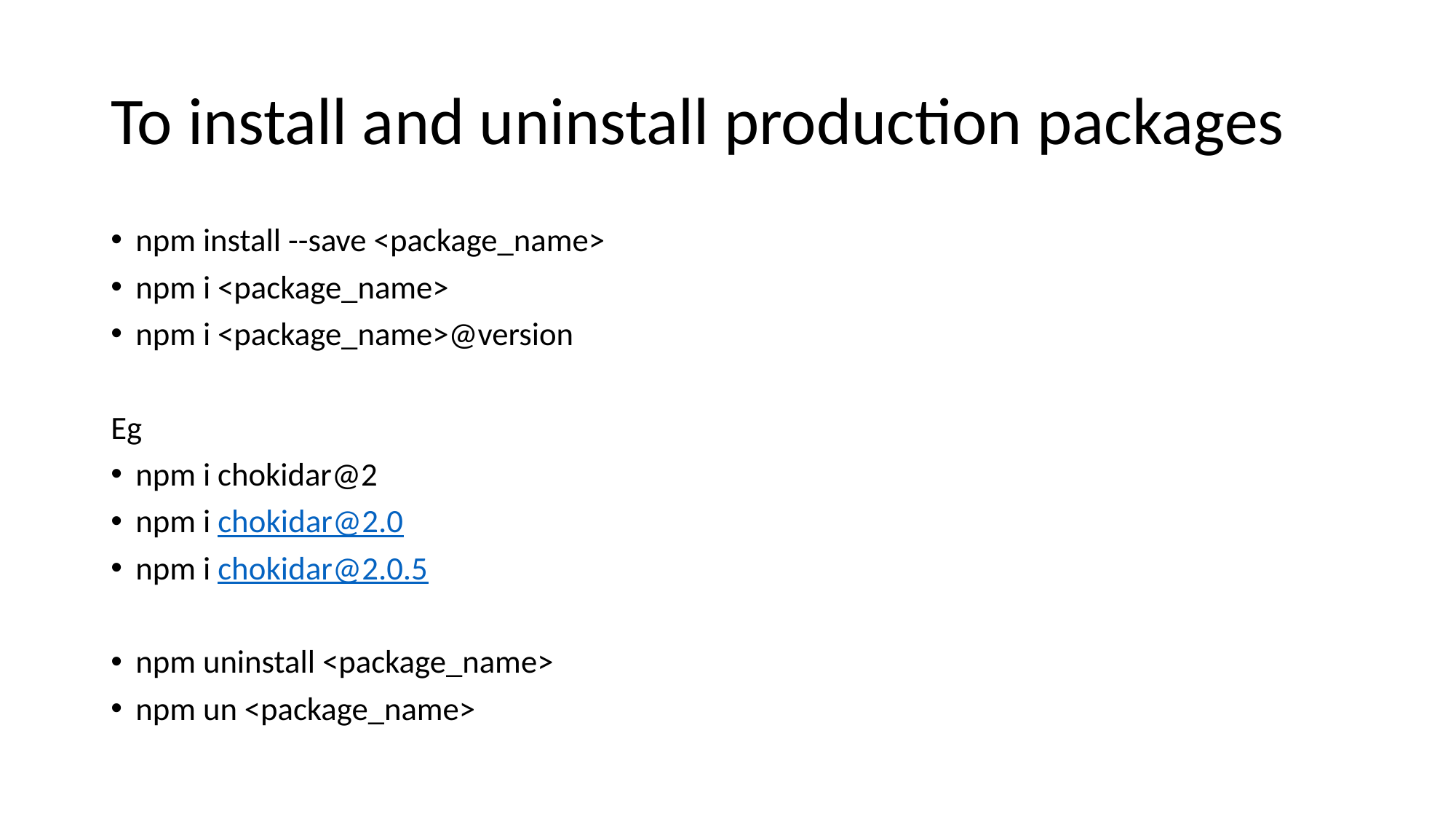

# To install and uninstall production packages
npm install --save <package_name>
npm i <package_name>
npm i <package_name>@version

Eg
npm i chokidar@2
npm i chokidar@2.0
npm i chokidar@2.0.5

npm uninstall <package_name>
npm un <package_name>